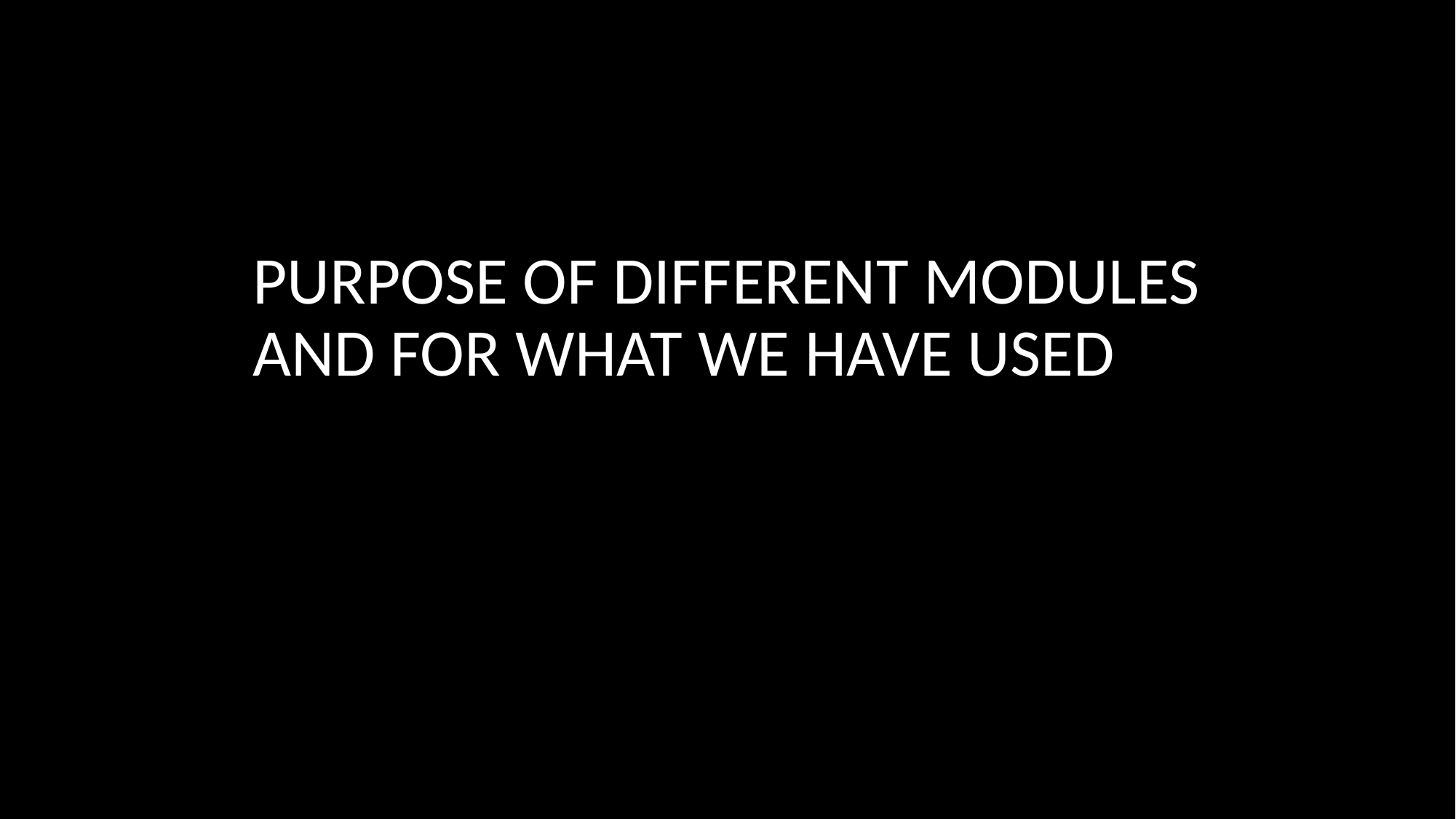

# PURPOSE OF DIFFERENT MODULES AND FOR WHAT WE HAVE USED